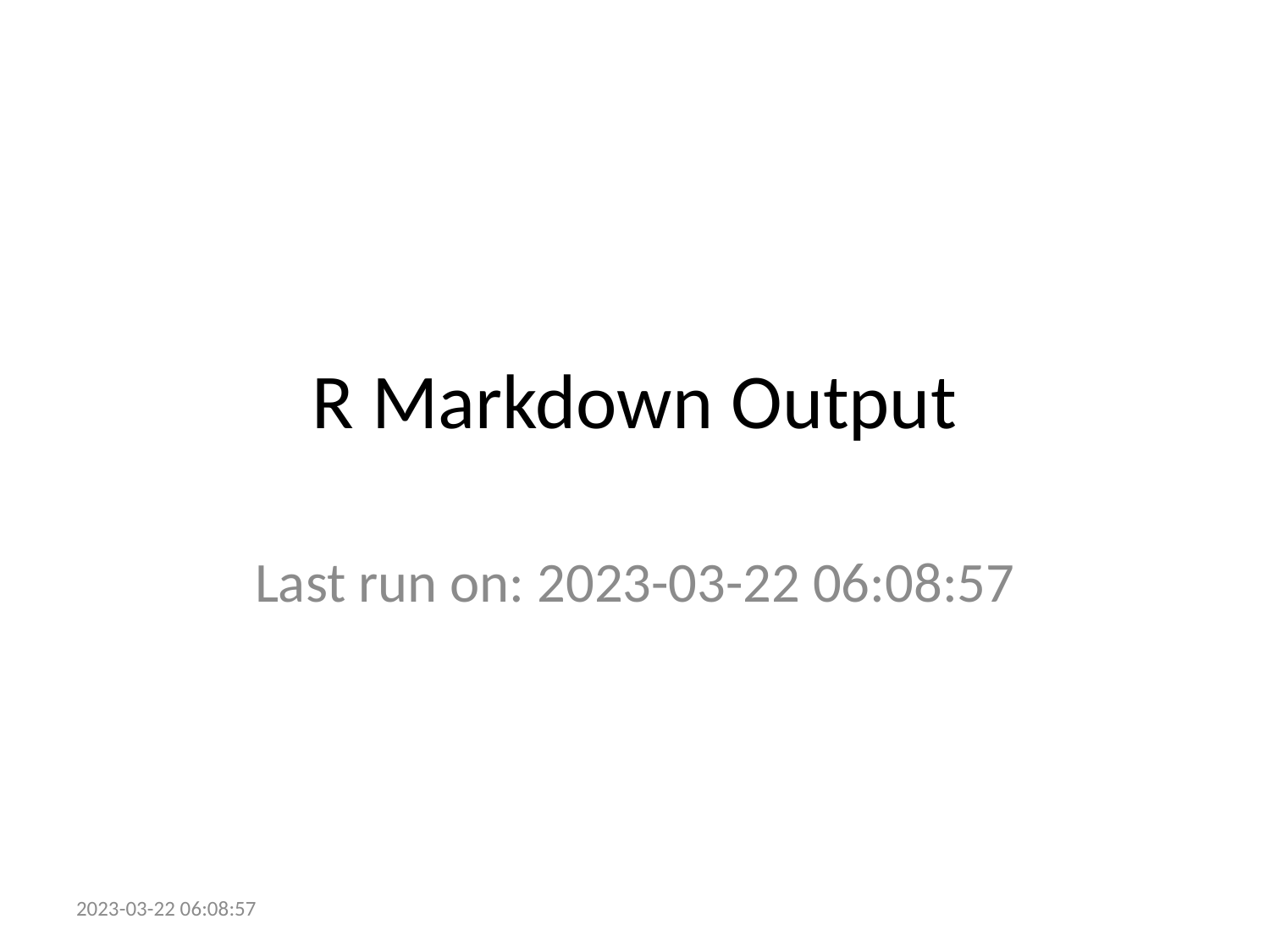

# R Markdown Output
Last run on: 2023-03-22 06:08:57
2023-03-22 06:08:57